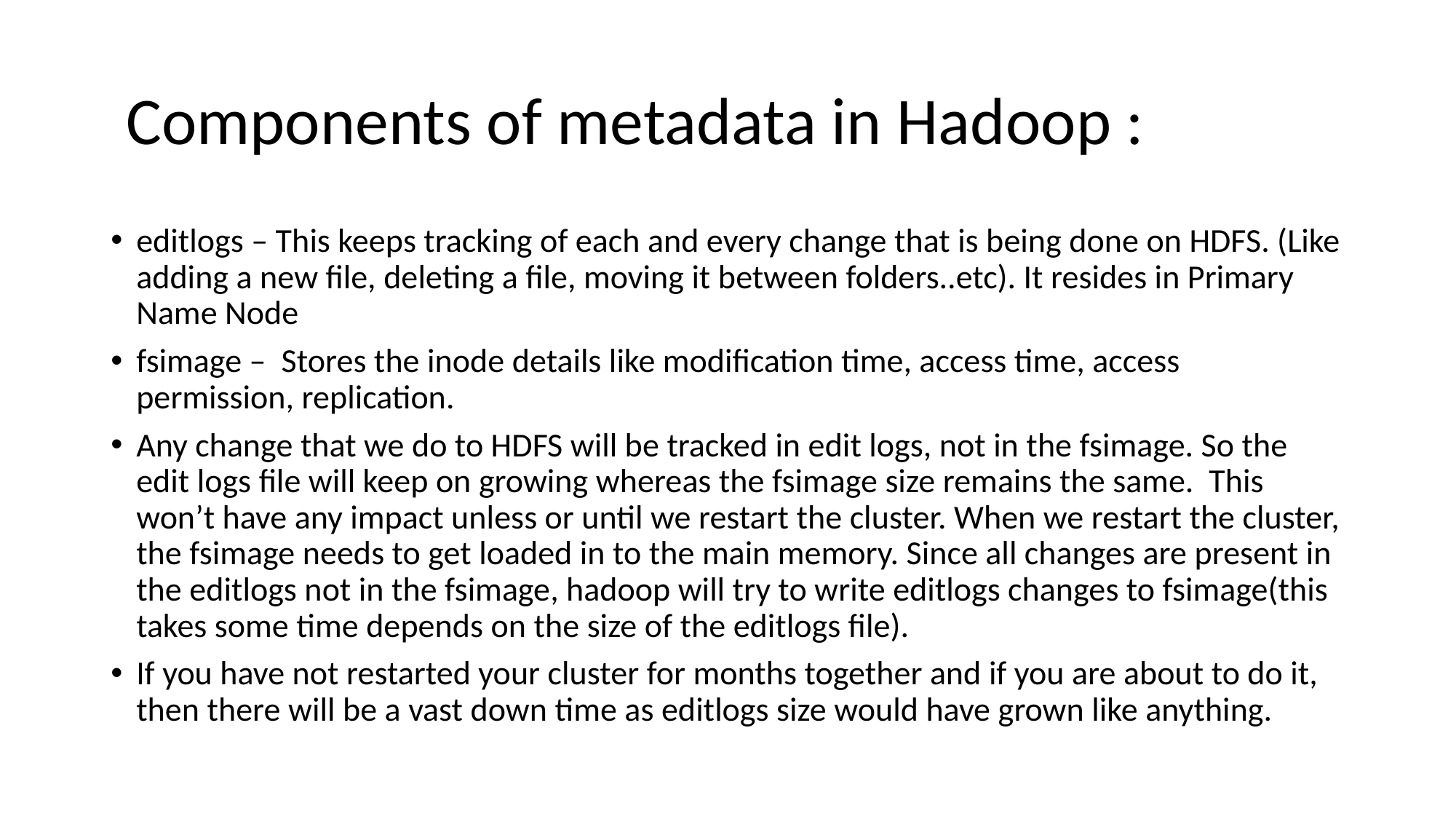

# Components of metadata in Hadoop :
editlogs – This keeps tracking of each and every change that is being done on HDFS. (Like adding a new file, deleting a file, moving it between folders..etc). It resides in Primary Name Node
fsimage –  Stores the inode details like modification time, access time, access permission, replication.
Any change that we do to HDFS will be tracked in edit logs, not in the fsimage. So the edit logs file will keep on growing whereas the fsimage size remains the same.  This won’t have any impact unless or until we restart the cluster. When we restart the cluster, the fsimage needs to get loaded in to the main memory. Since all changes are present in the editlogs not in the fsimage, hadoop will try to write editlogs changes to fsimage(this takes some time depends on the size of the editlogs file).
If you have not restarted your cluster for months together and if you are about to do it, then there will be a vast down time as editlogs size would have grown like anything.